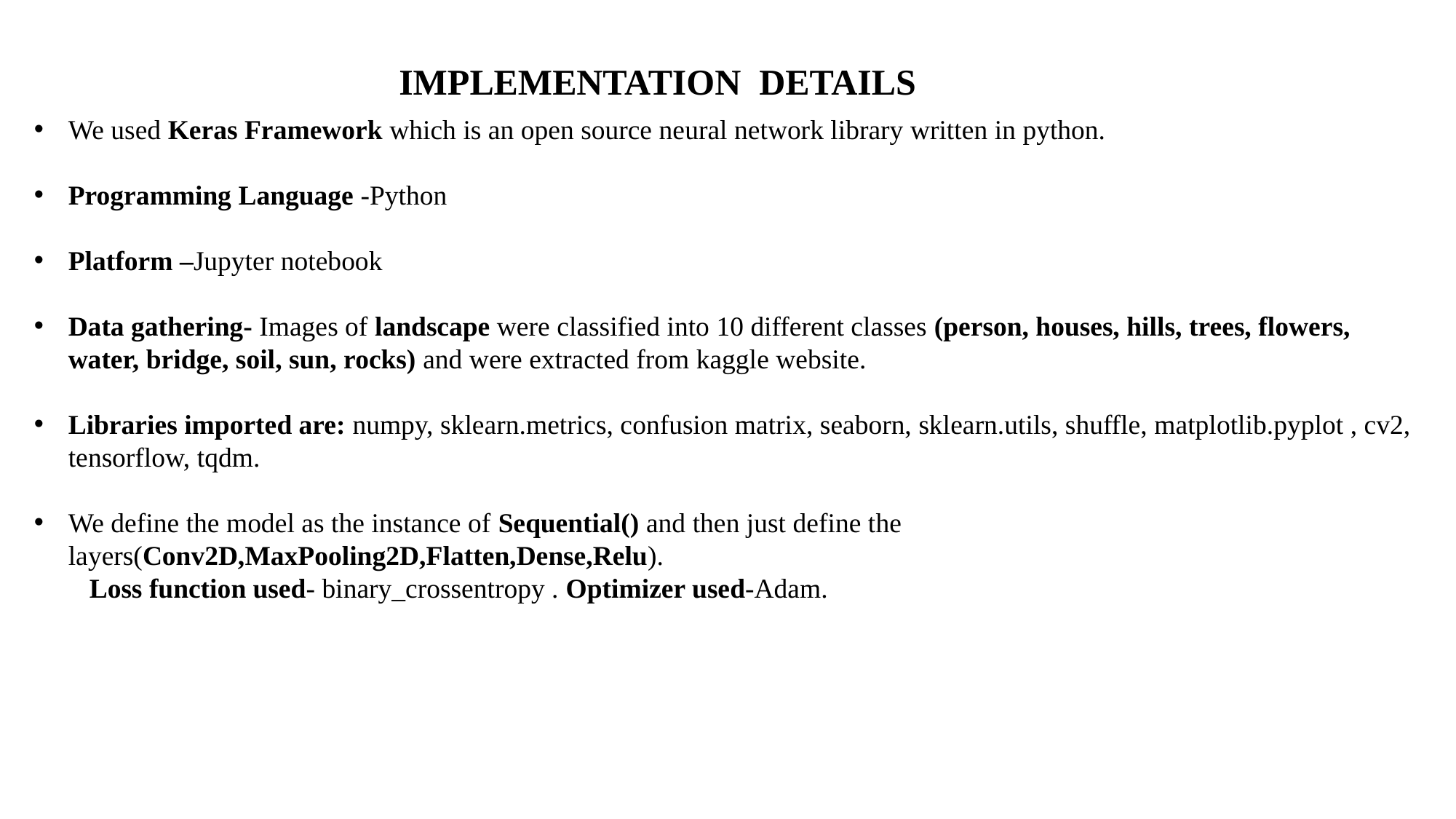

IMPLEMENTATION  DETAILS
We used Keras Framework which is an open source neural network library written in python.

Programming Language -Python

Platform –Jupyter notebook

Data gathering- Images of landscape were classified into 10 different classes (person, houses, hills, trees, flowers, water, bridge, soil, sun, rocks) and were extracted from kaggle website.

Libraries imported are: numpy, sklearn.metrics, confusion matrix, seaborn, sklearn.utils, shuffle, matplotlib.pyplot , cv2, tensorflow, tqdm.

We define the model as the instance of Sequential() and then just define the layers(Conv2D,MaxPooling2D,Flatten,Dense,Relu).
        Loss function used- binary_crossentropy . Optimizer used-Adam.